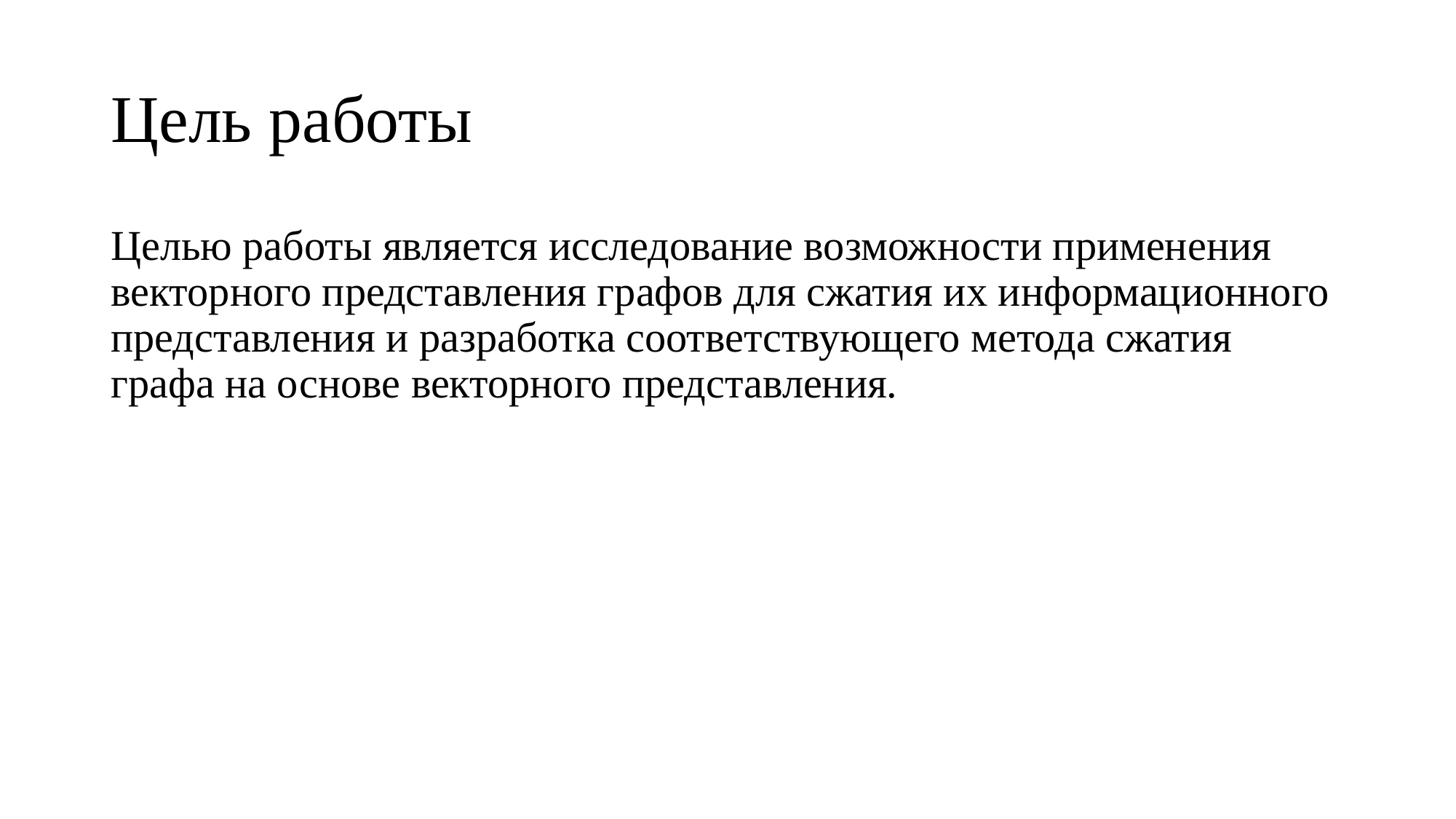

# Цель работы
Целью работы является исследование возможности применения векторного представления графов для сжатия их информационного представления и разработка соответствующего метода сжатия графа на основе векторного представления.